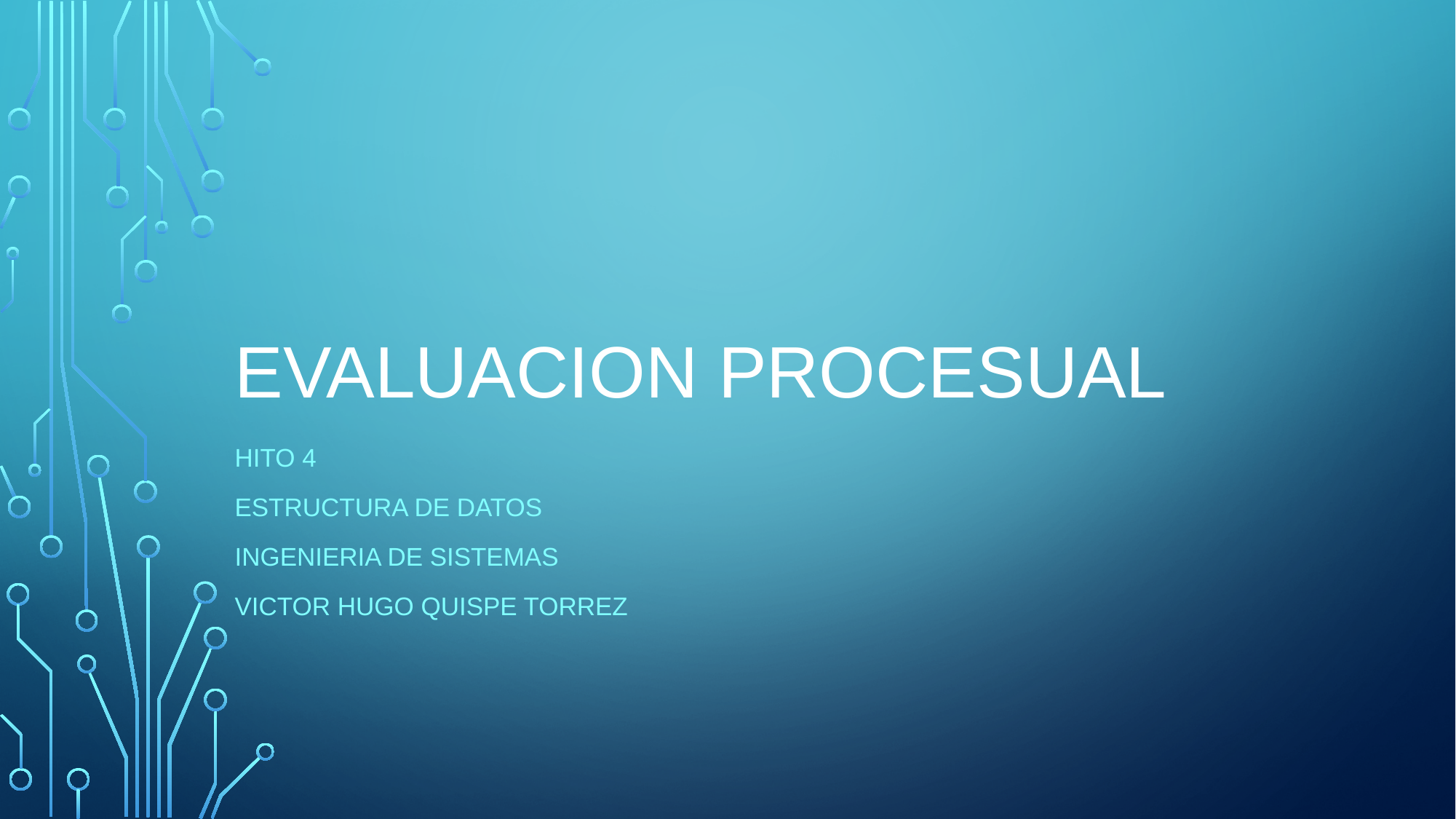

# Evaluacion Procesual
Hito 4
Estructura de Datos
Ingenieria de sistemas
Victor Hugo Quispe Torrez